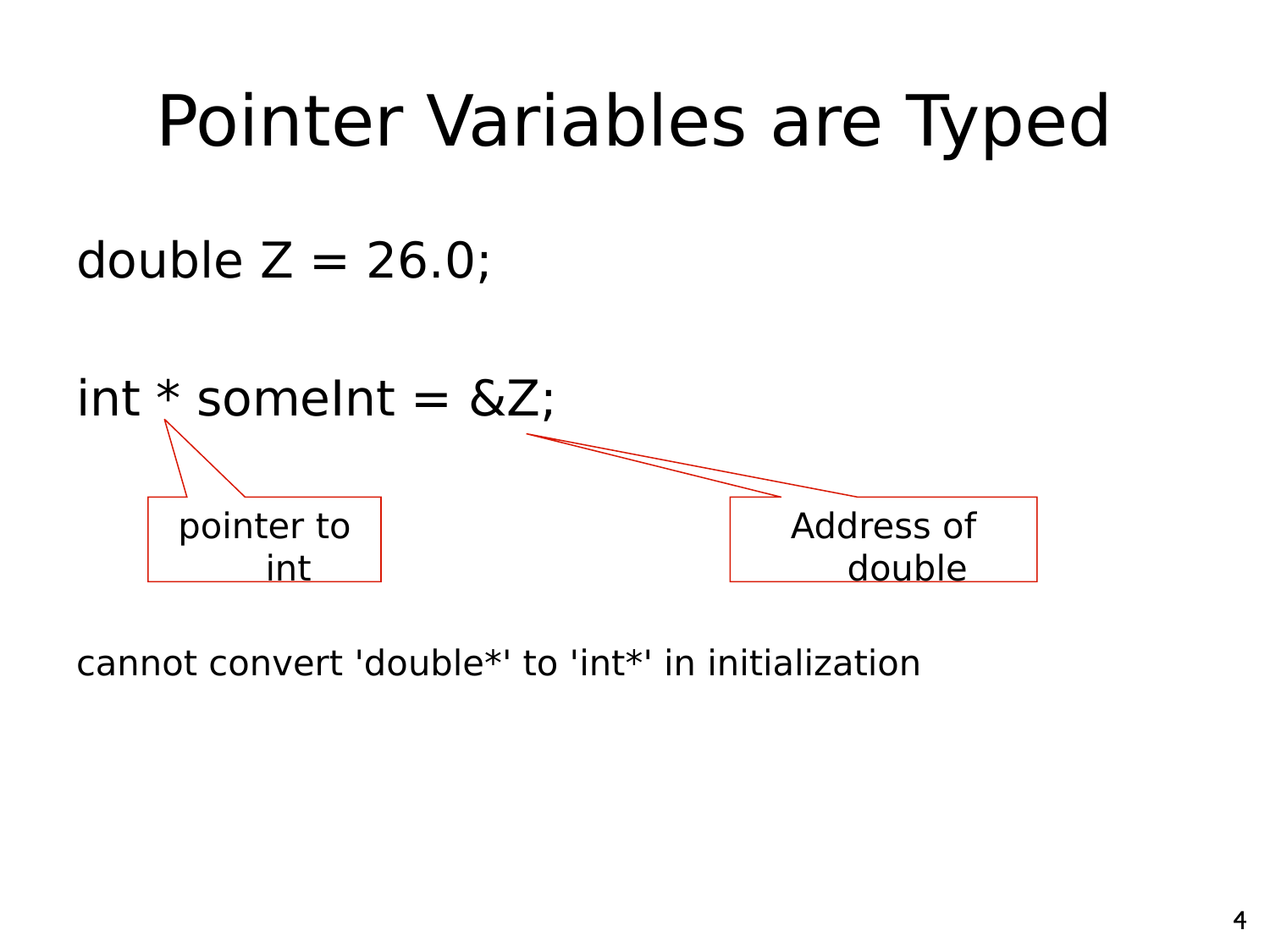

# Pointer Variables are Typed
double Z = 26.0;

int * someInt = &Z;

cannot convert 'double*' to 'int*' in initialization

pointer to int
Address of double